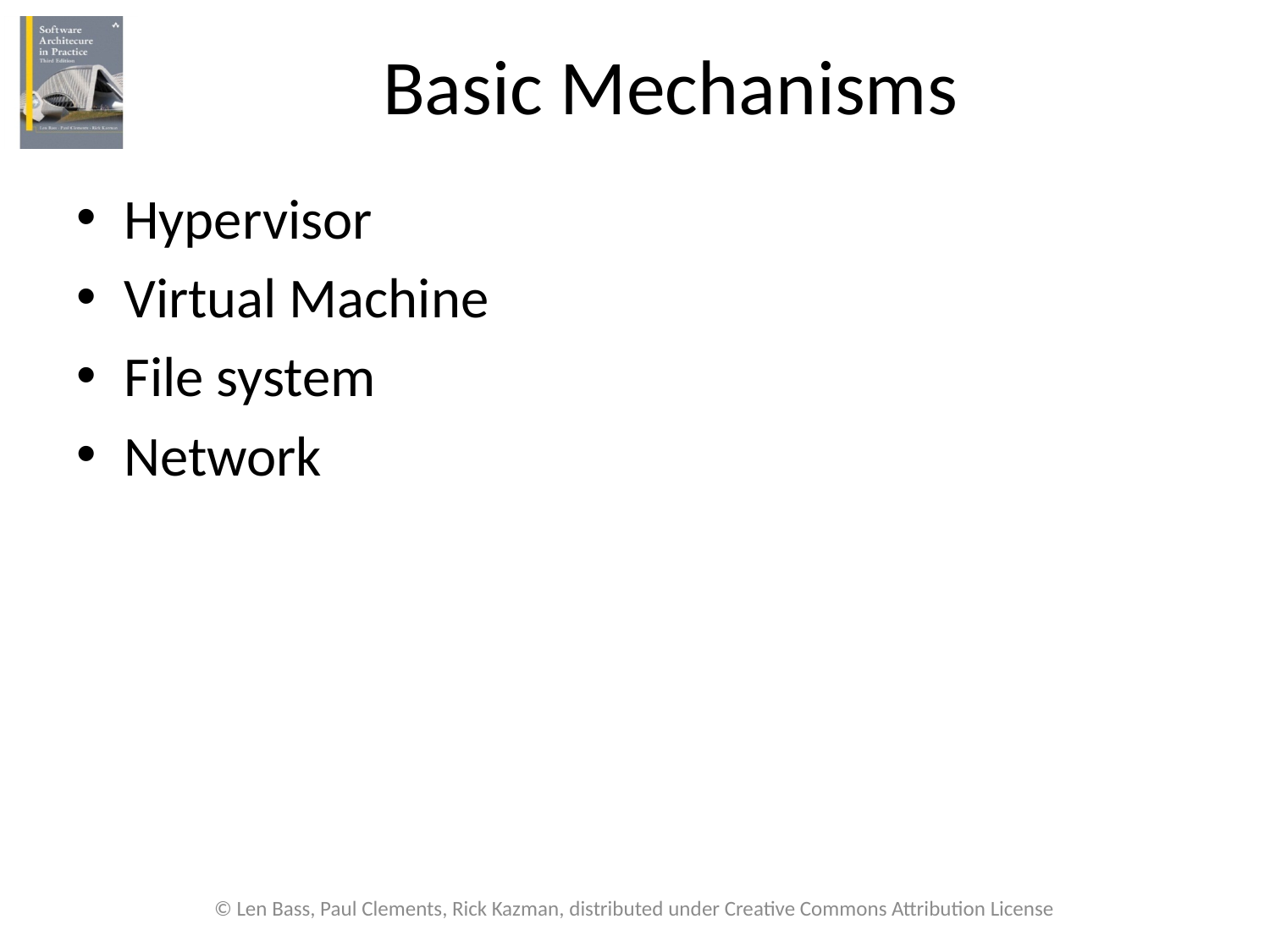

# Basic Mechanisms
Hypervisor
Virtual Machine
File system
Network
© Len Bass, Paul Clements, Rick Kazman, distributed under Creative Commons Attribution License